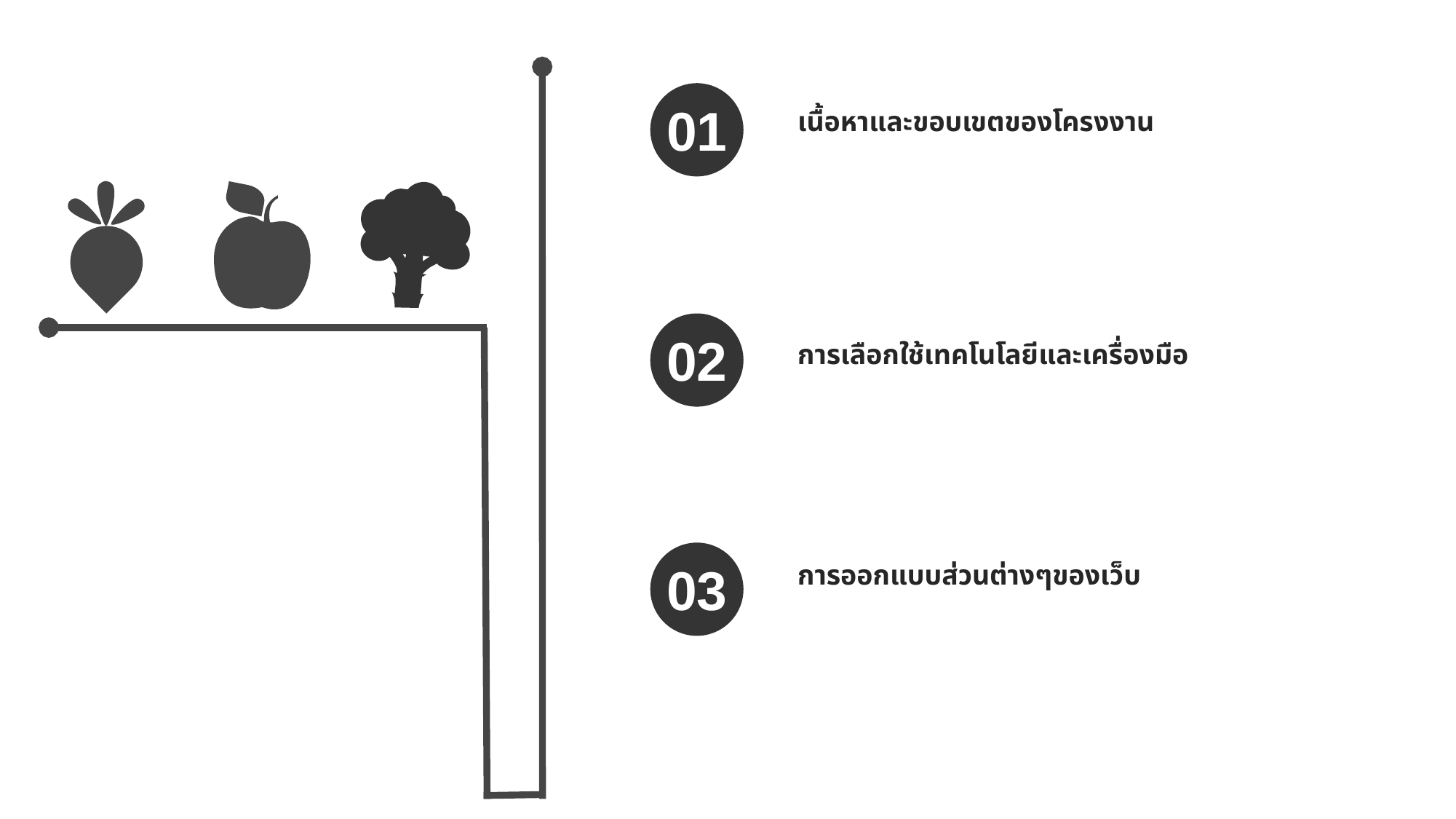

01
เนื้อหาและขอบเขตของโครงงาน

02
การเลือกใช้เทคโนโลยีและเครื่องมือ

03
การออกแบบส่วนต่างๆของเว็บ